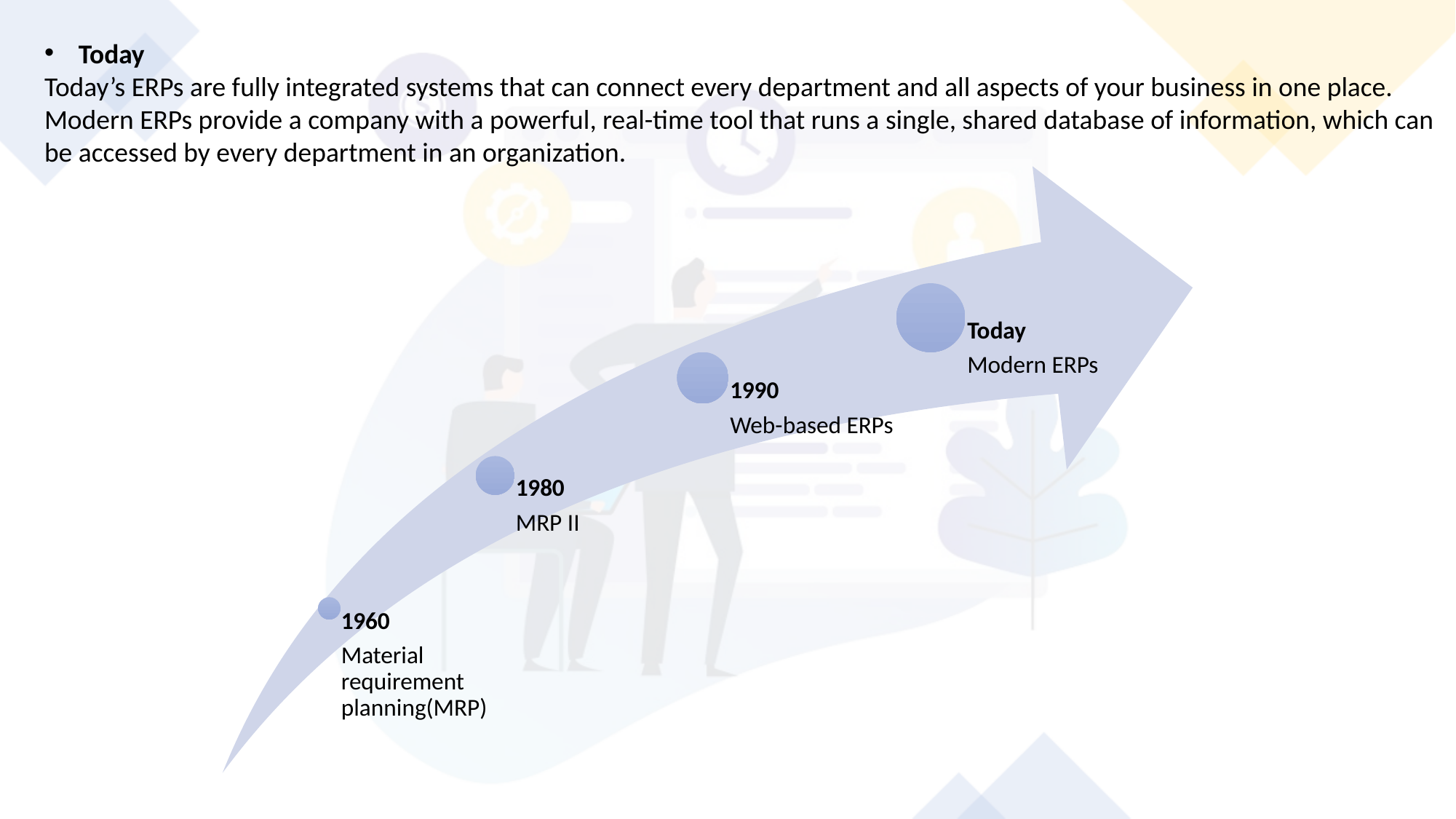

1990
In the late 1990s and early 2000s, the rapid growth of the internet and the widespread adoption of web technologies led to the development of web-based ERP systems. These systems allowed companies to access their ERP data and processes from anywhere in the world, providing greater flexibility and accessibility.
Today
Today’s ERPs are fully integrated systems that can connect every department and all aspects of your business in one place. Modern ERPs provide a company with a powerful, real-time tool that runs a single, shared database of information, which can be accessed by every department in an organization.

1960
Material requirement planning(MRP)
1980
MRP II
1990
Web-based ERPs
Today
Modern ERPs